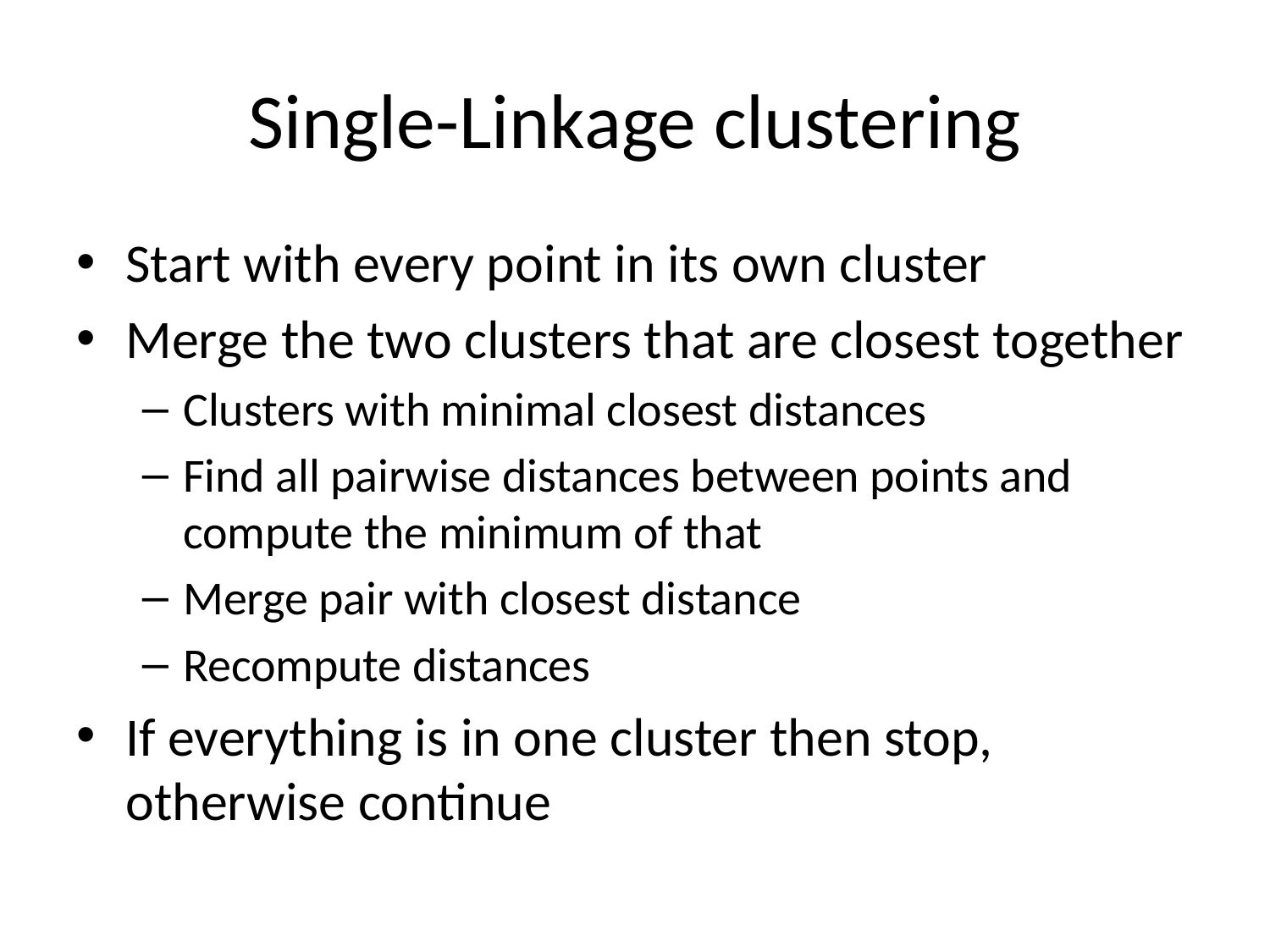

# Single-Linkage clustering
Start with every point in its own cluster
Merge the two clusters that are closest together
Clusters with minimal closest distances
Find all pairwise distances between points and compute the minimum of that
Merge pair with closest distance
Recompute distances
If everything is in one cluster then stop, otherwise continue